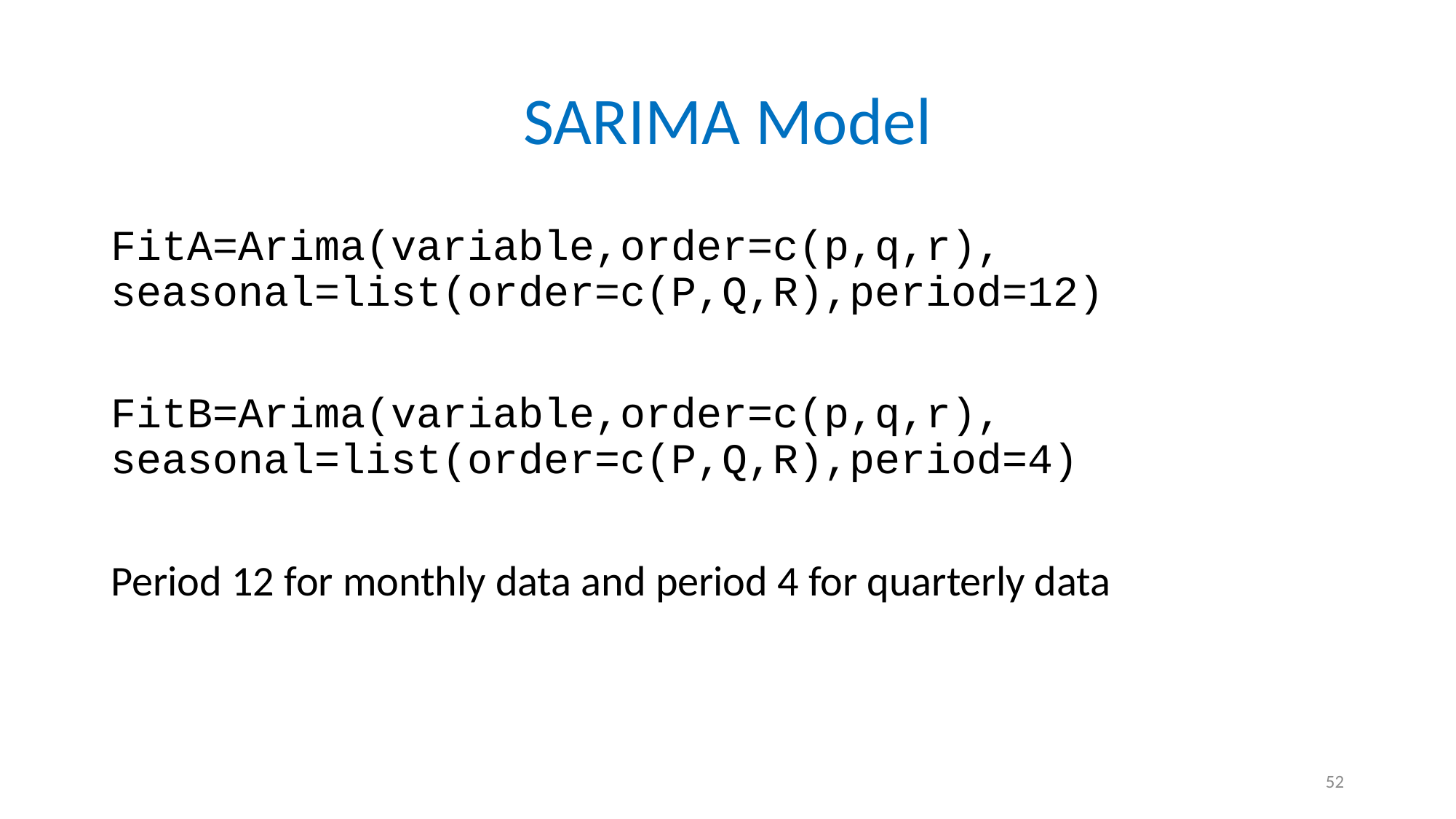

# SARIMA Model
FitA=Arima(variable,order=c(p,q,r), seasonal=list(order=c(P,Q,R),period=12)

FitB=Arima(variable,order=c(p,q,r), seasonal=list(order=c(P,Q,R),period=4)

Period 12 for monthly data and period 4 for quarterly data

52